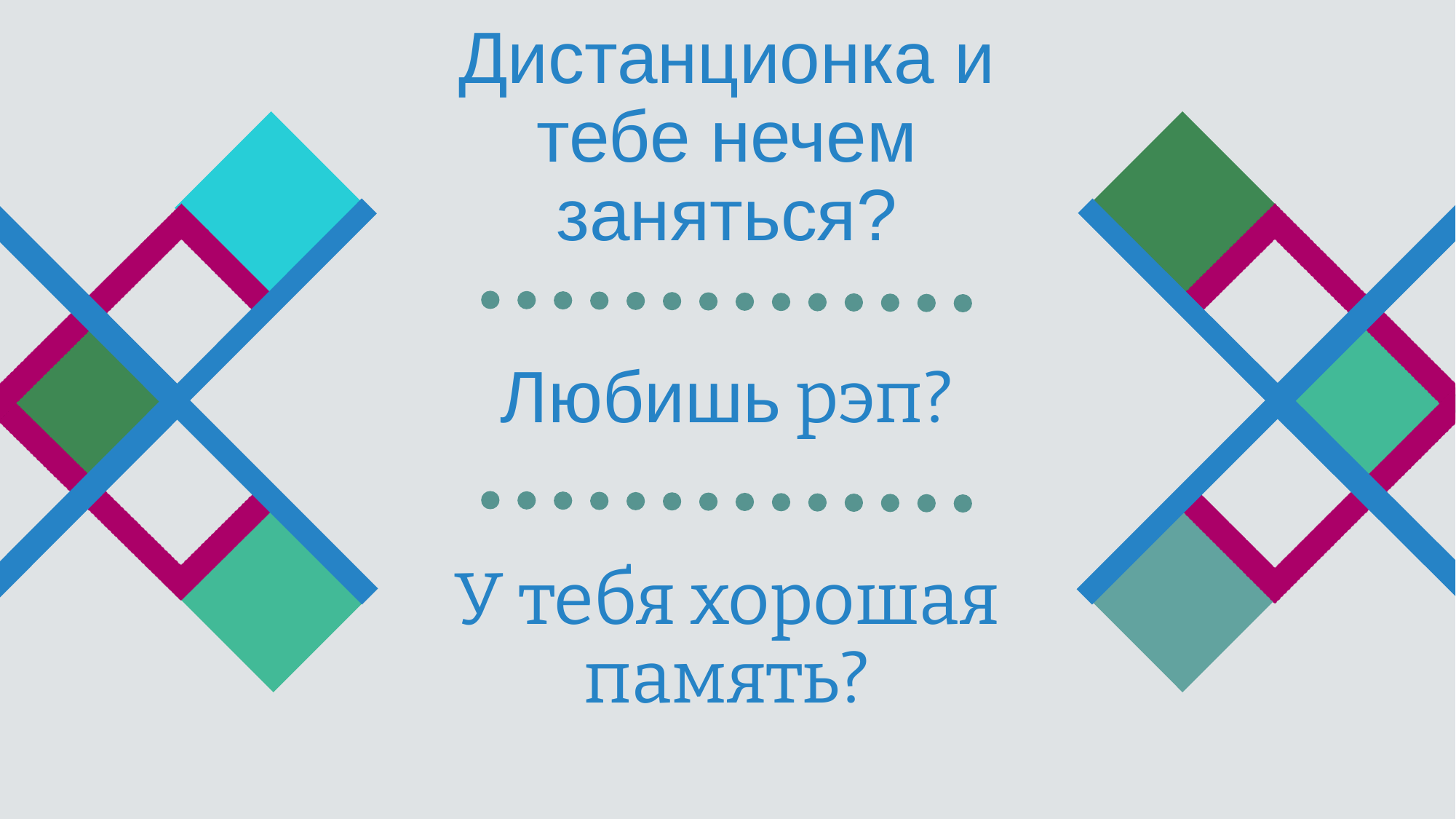

# Дистанционка и тебе нечем заняться?
Любишь рэп?
У тебя хорошая память?